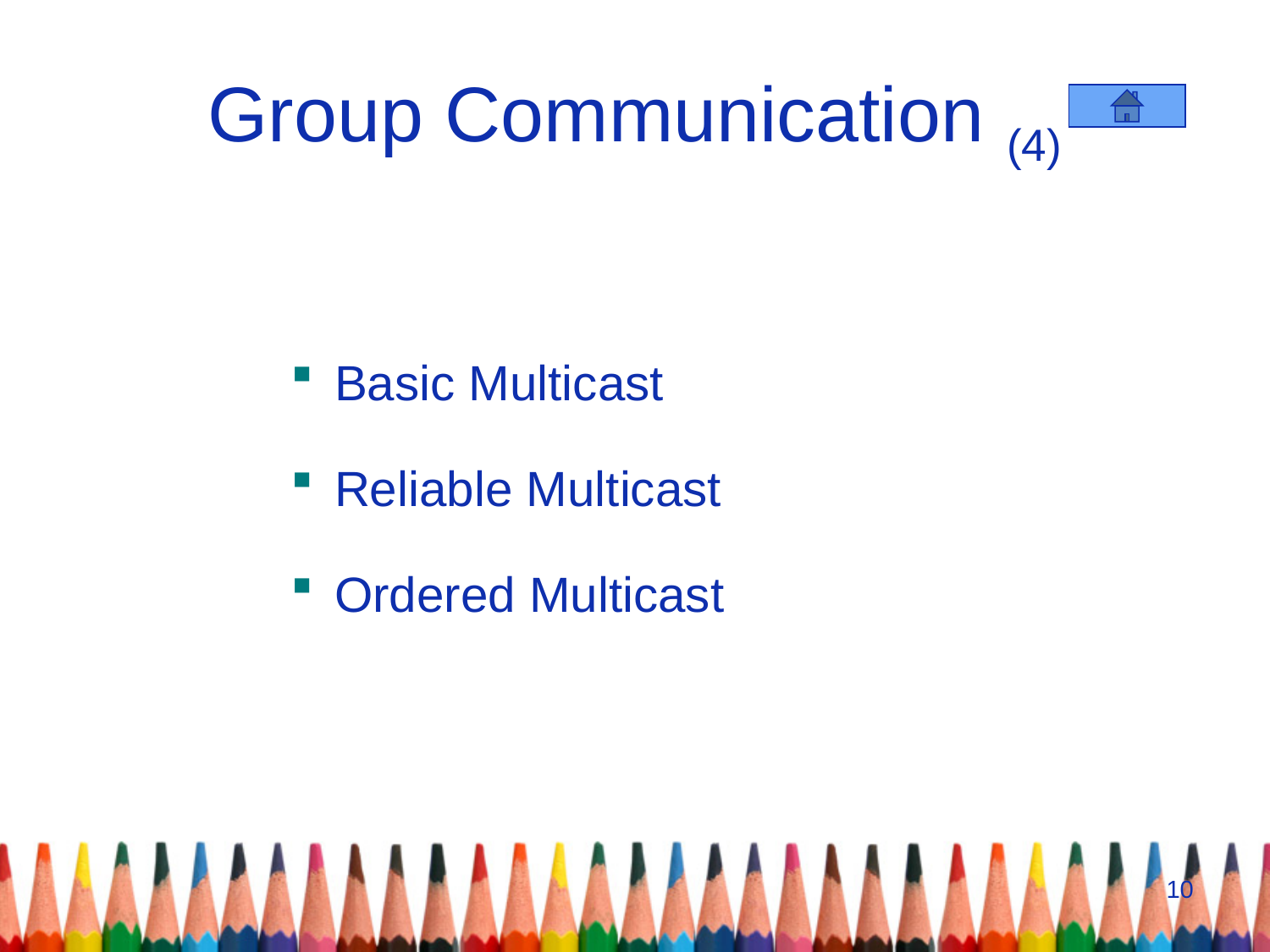

# Group Communication (4)

 Basic Multicast
 Reliable Multicast
 Ordered Multicast
10